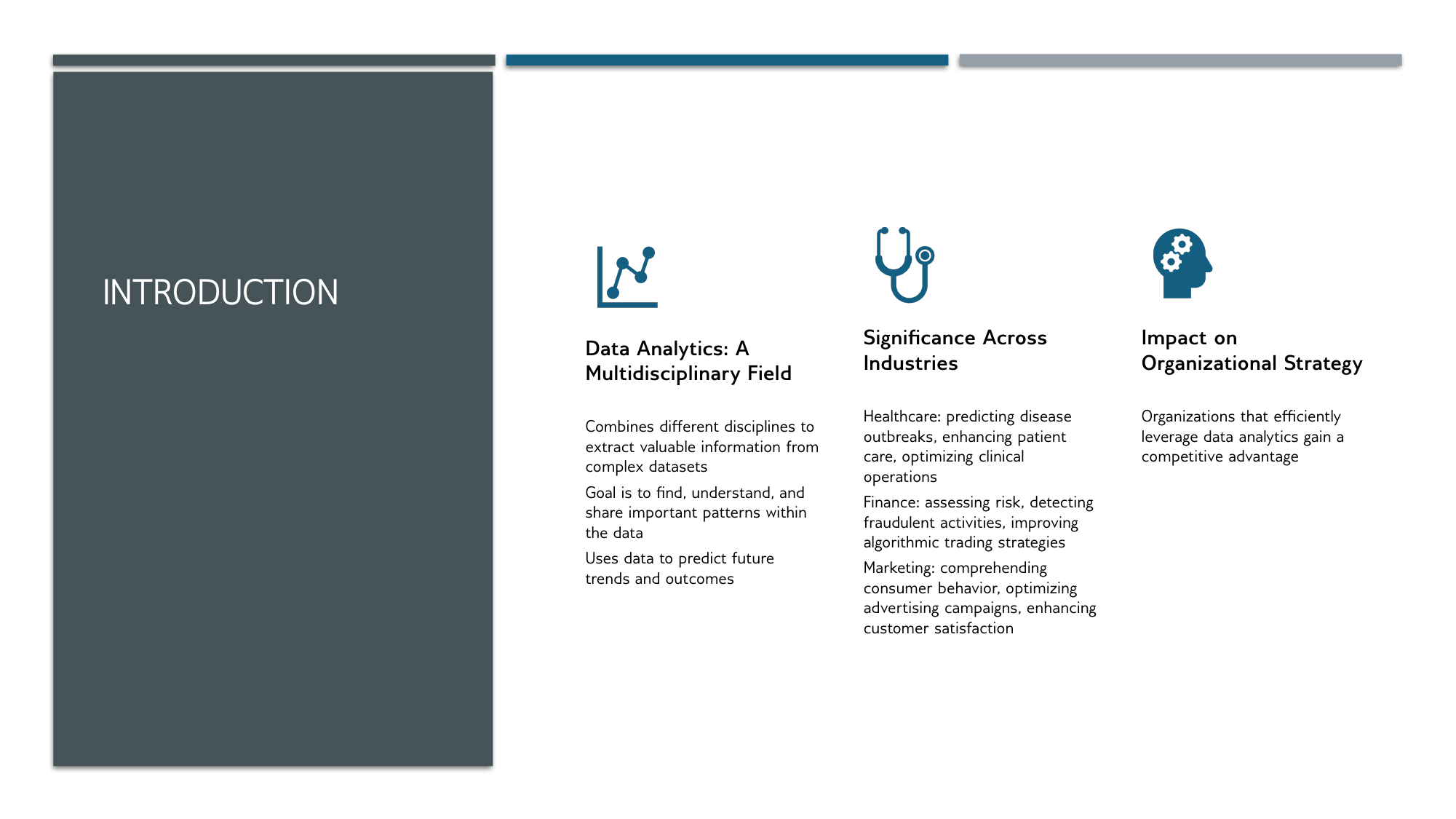

# Introduction
Data Analytics: A Multidisciplinary Field
Combines different disciplines to extract valuable information from complex datasets
Goal is to find, understand, and share important patterns within the data
Uses data to predict future trends and outcomes
Significance Across Industries
Healthcare: predicting disease outbreaks, enhancing patient care, optimizing clinical operations
Finance: assessing risk, detecting fraudulent activities, improving algorithmic trading strategies
Marketing: comprehending consumer behavior, optimizing advertising campaigns, enhancing customer satisfaction
Impact on Organizational Strategy
Organizations that efficiently leverage data analytics gain a competitive advantage